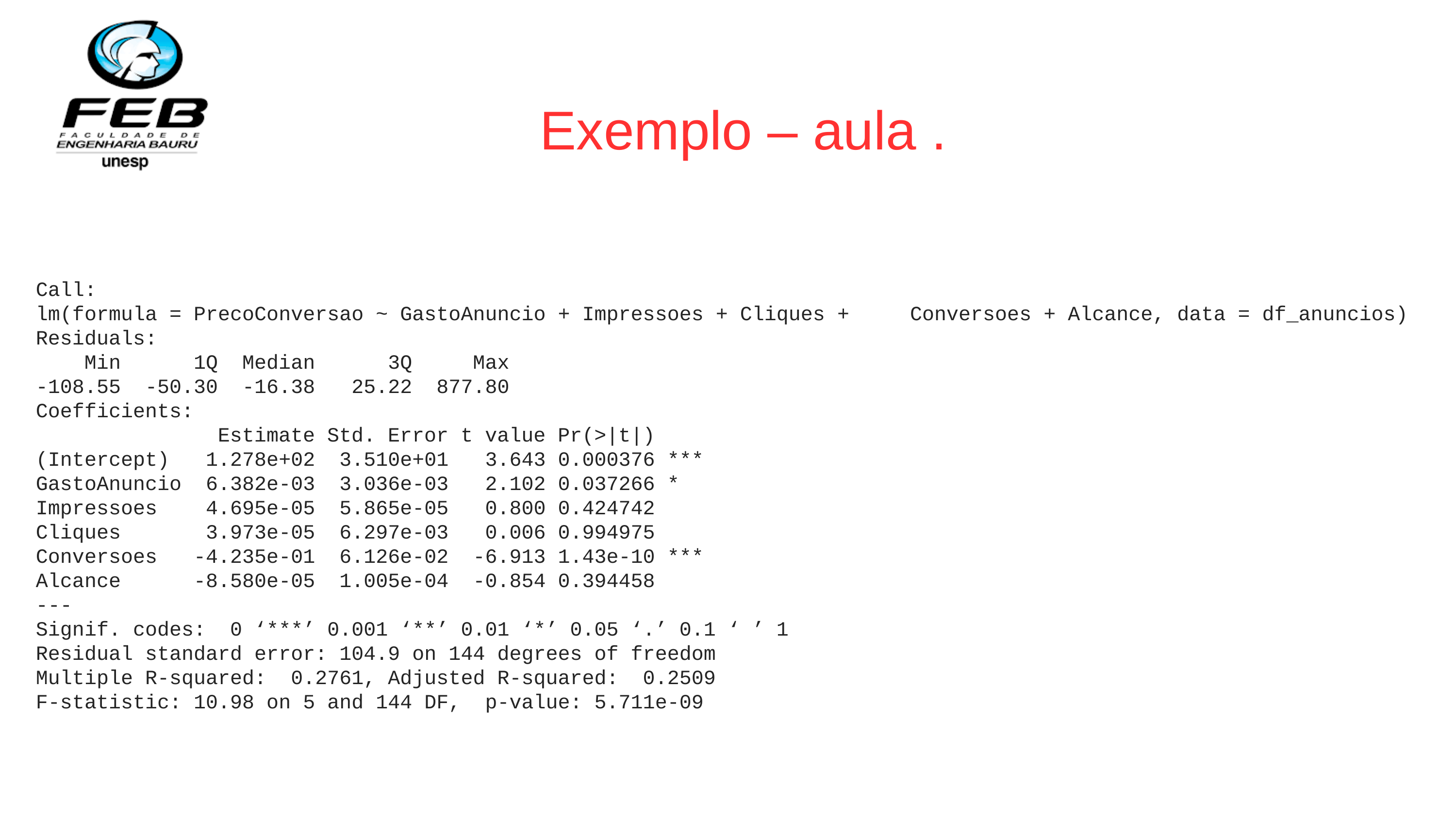

Exemplo – aula .
Call:
lm(formula = PrecoConversao ~ GastoAnuncio + Impressoes + Cliques +     Conversoes + Alcance, data = df_anuncios)
Residuals:
    Min      1Q  Median      3Q     Max
-108.55  -50.30  -16.38   25.22  877.80
Coefficients:
               Estimate Std. Error t value Pr(>|t|)
(Intercept)   1.278e+02  3.510e+01   3.643 0.000376 ***
GastoAnuncio  6.382e-03  3.036e-03   2.102 0.037266 * 
Impressoes    4.695e-05  5.865e-05   0.800 0.424742   
Cliques       3.973e-05  6.297e-03   0.006 0.994975   
Conversoes   -4.235e-01  6.126e-02  -6.913 1.43e-10 ***
Alcance      -8.580e-05  1.005e-04  -0.854 0.394458
---
Signif. codes:  0 ‘***’ 0.001 ‘**’ 0.01 ‘*’ 0.05 ‘.’ 0.1 ‘ ’ 1
Residual standard error: 104.9 on 144 degrees of freedom
Multiple R-squared:  0.2761, Adjusted R-squared:  0.2509
F-statistic: 10.98 on 5 and 144 DF,  p-value: 5.711e-09